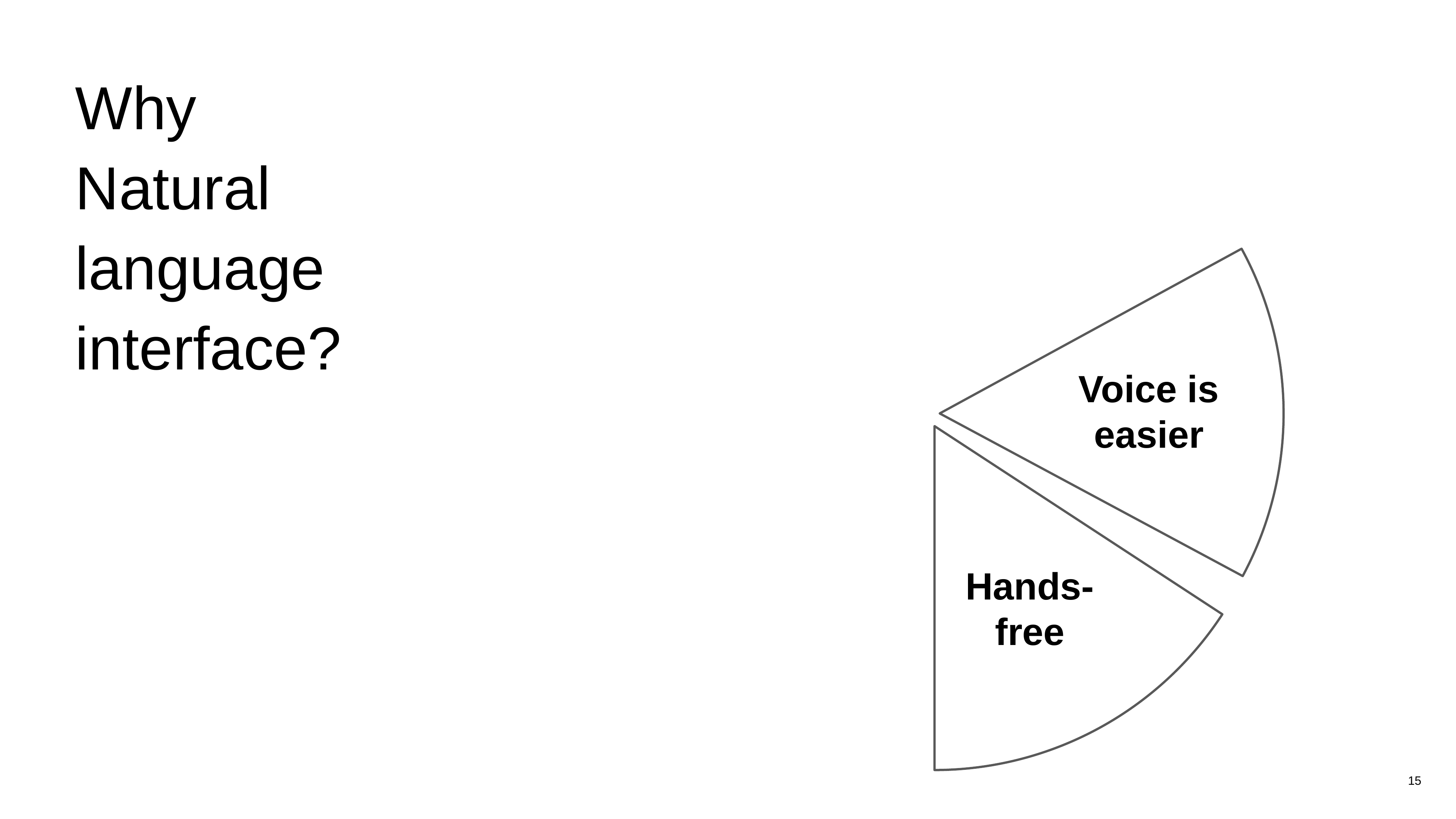

# Why Natural language interface?

Voice is easier
Hands-free
15